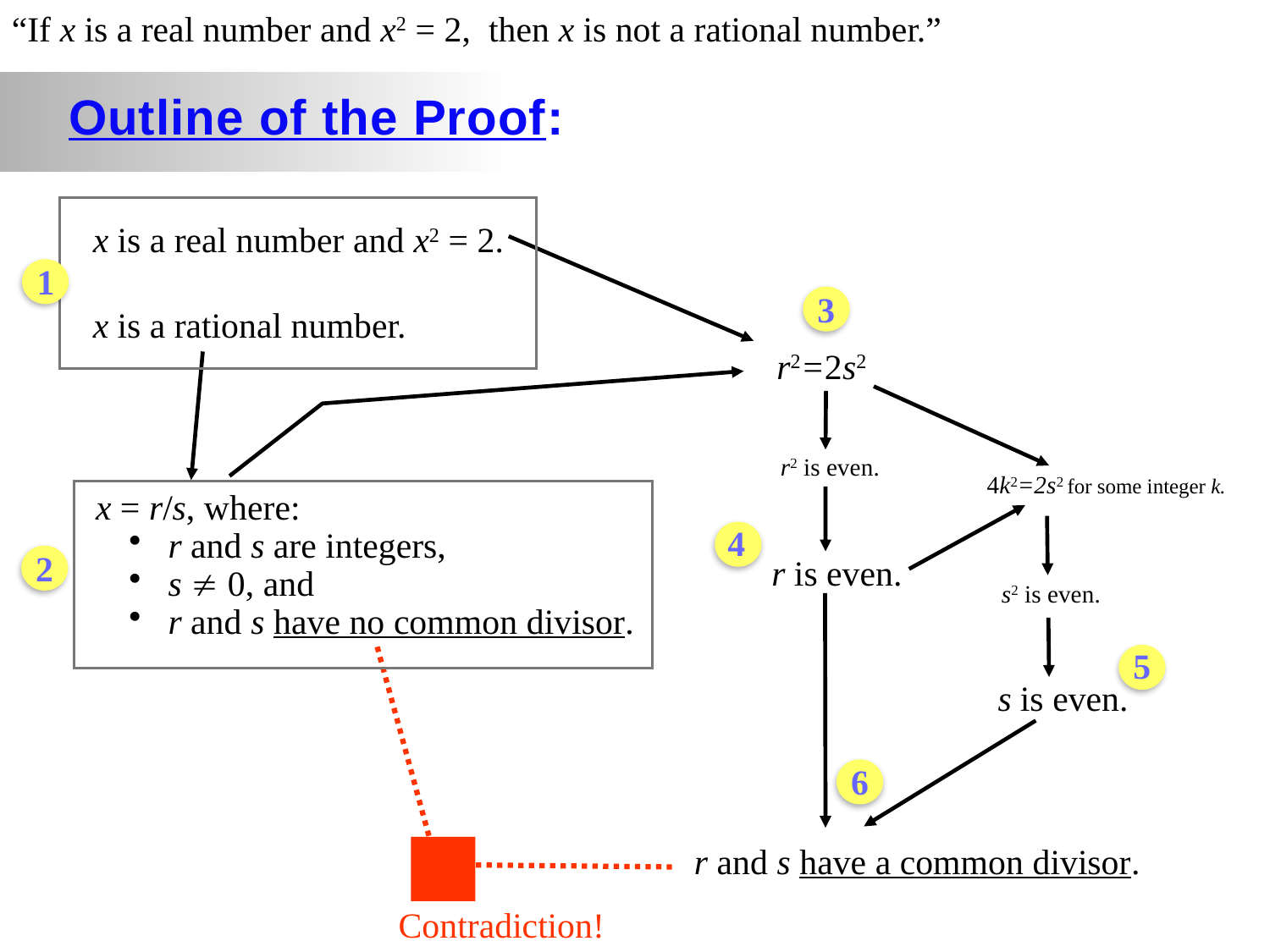

“If x is a real number and x2 = 2,  then x is not a rational number.”

Outline of the Proof:

x is a real number and x2 = 2.

x is a rational number.

1

3

r2=2s2

r2 is even.
4k2=2s2 for some integer k.

x = r/s, where:
 r and s are integers,
 s ≠ 0, and
 r and s have no common divisor.

4

2
r is even.

s2 is even.

5

s is even.

6

r and s have a common divisor.
Contradiction!